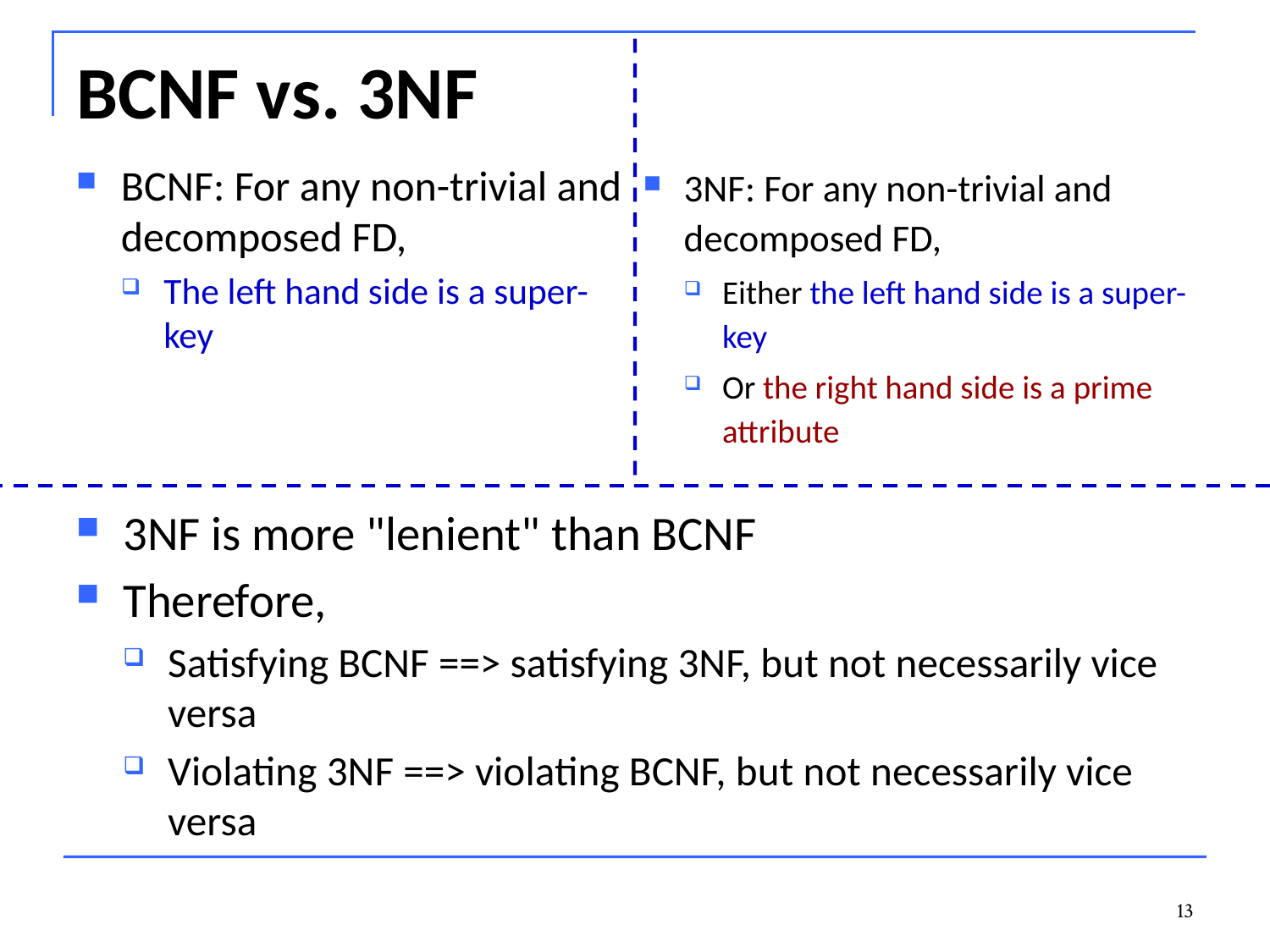

# BCNF vs. 3NF
3NF: For any non-trivial and decomposed FD,
Either the left hand side is a super-key
Or the right hand side is a prime attribute
BCNF: For any non-trivial and decomposed FD,
The left hand side is a super-key
3NF is more "lenient" than BCNF
Therefore,
Satisfying BCNF ==> satisfying 3NF, but not necessarily vice versa
Violating 3NF ==> violating BCNF, but not necessarily vice versa

13